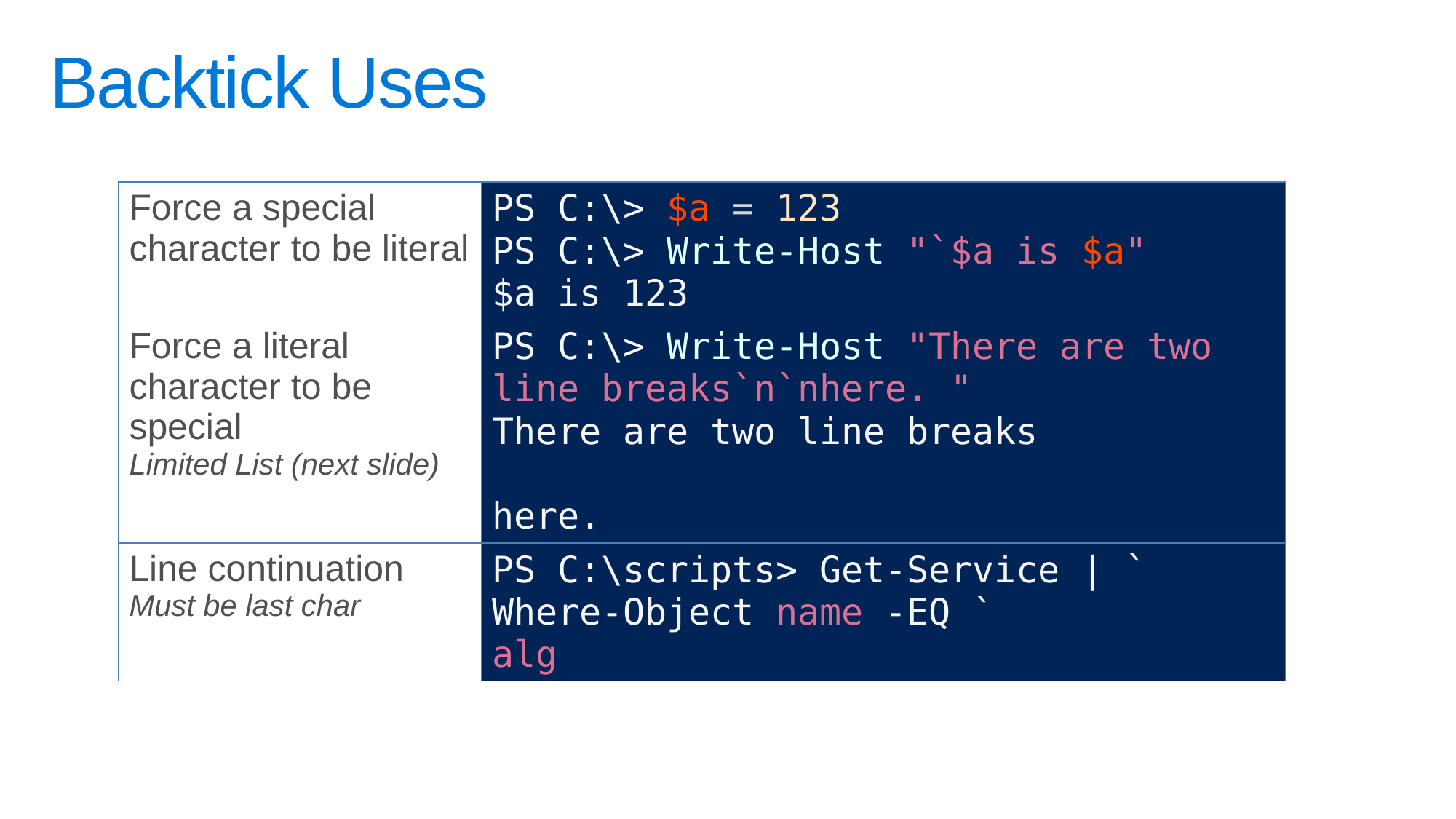

# Backtick Uses
| Force a special character to be literal | PS C:\> $a = 123 PS C:\> Write-Host "`$a is $a" $a is 123 |
| --- | --- |
| Force a literal character to be special Limited List (next slide) | PS C:\> Write-Host "There are two line breaks`n`nhere. " There are two line breaks here. |
| Line continuation Must be last char | PS C:\scripts> Get-Service | ` Where-Object name -EQ ` alg |